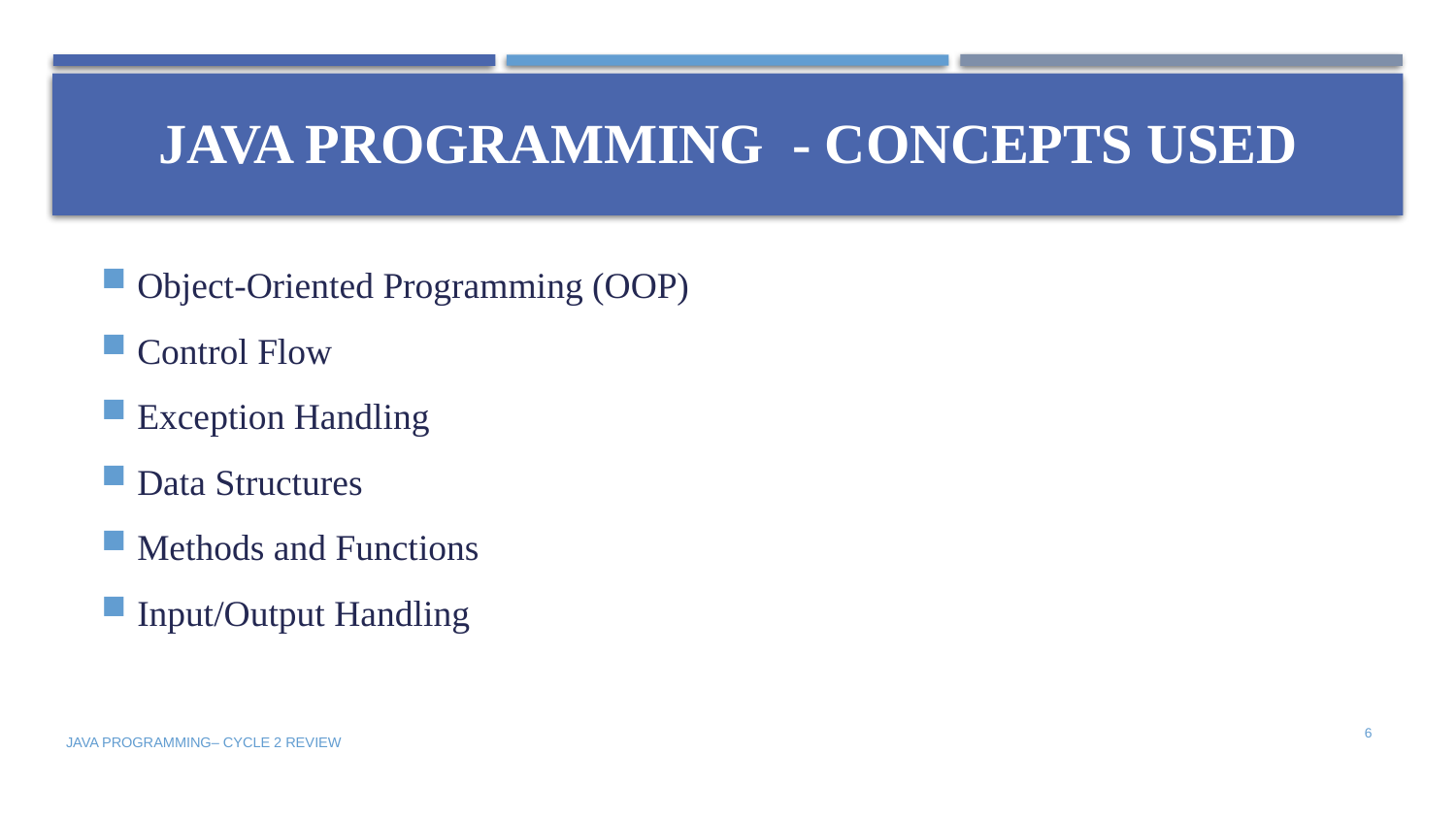

# Java Programming  - Concepts Used

Object-Oriented Programming (OOP)
Control Flow
Exception Handling
Data Structures
Methods and Functions
Input/Output Handling
6
JAVA PROGRAMMING– CYCLE 2 REVIEW